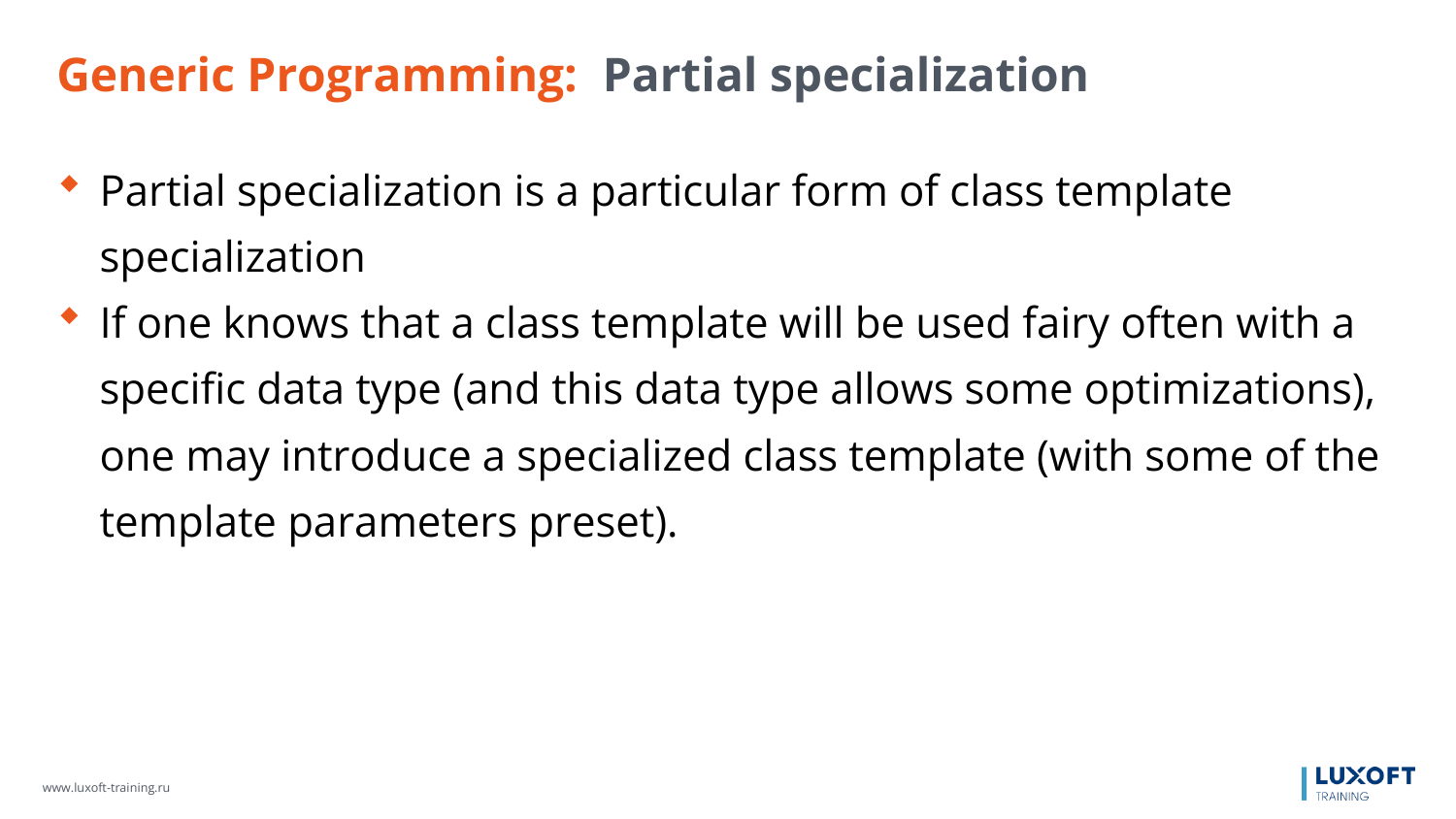

Generic Programming:  Partial specialization
Partial specialization is a particular form of class template specialization
If one knows that a class template will be used fairy often with a specific data type (and this data type allows some optimizations), one may introduce a specialized class template (with some of the template parameters preset).